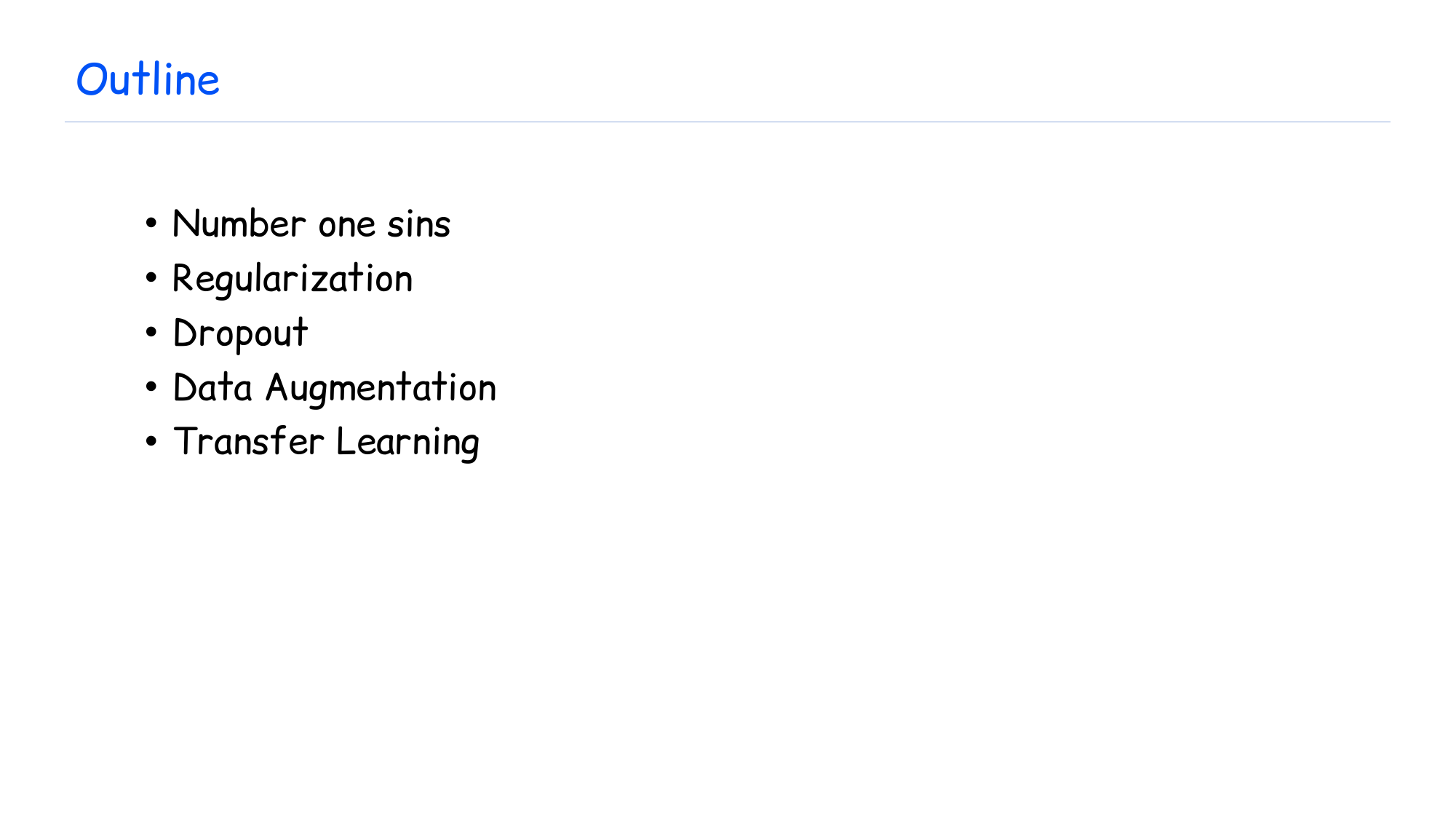

# Outline
Number one sins
Regularization
Dropout
Data Augmentation
Transfer Learning